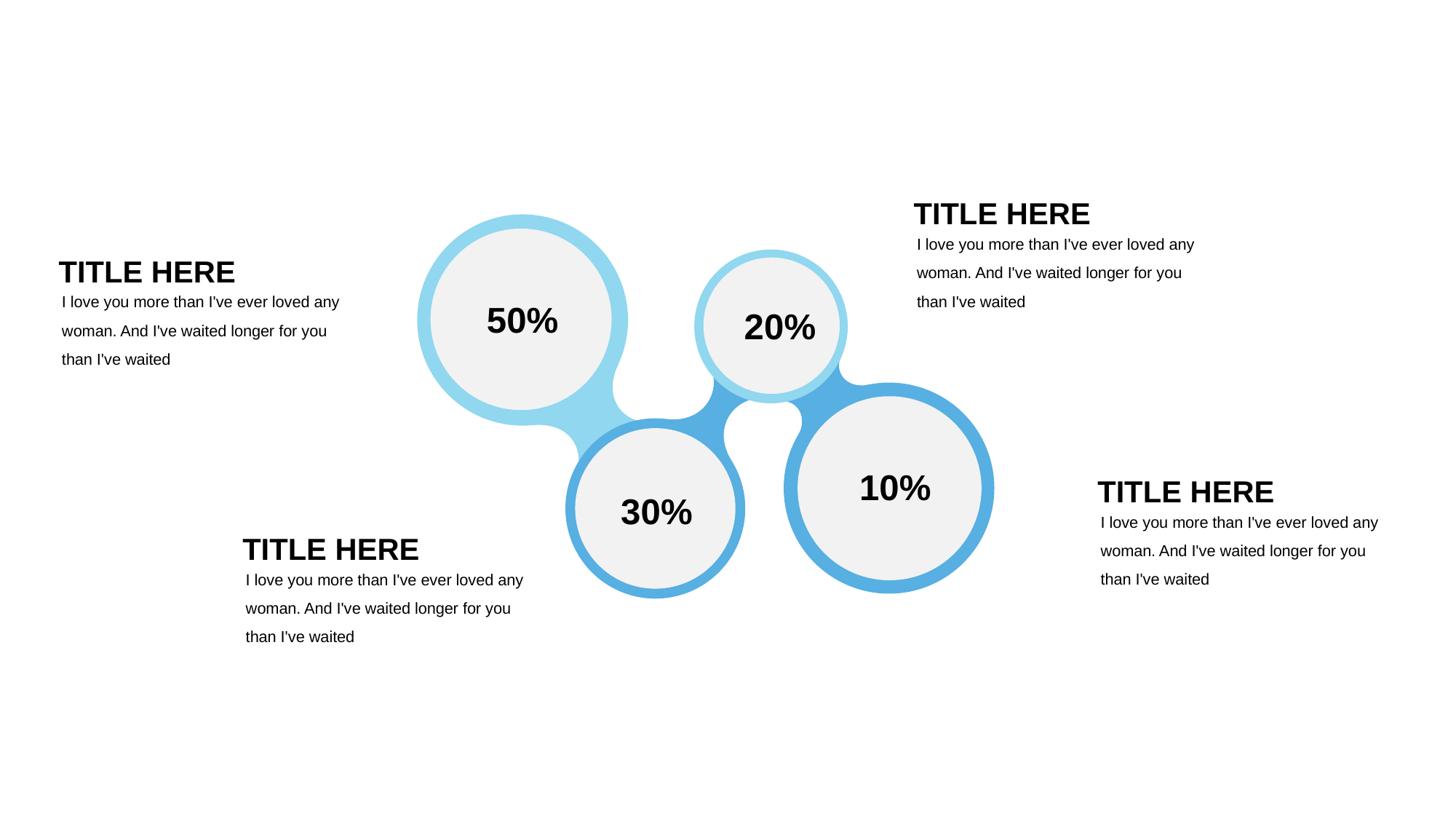

TITLE HERE

I love you more than I've ever loved any woman. And I've waited longer for you than I've waited
TITLE HERE
I love you more than I've ever loved any woman. And I've waited longer for you than I've waited
50%
20%
TITLE HERE
10%
30%
I love you more than I've ever loved any woman. And I've waited longer for you than I've waited
TITLE HERE
I love you more than I've ever loved any woman. And I've waited longer for you than I've waited